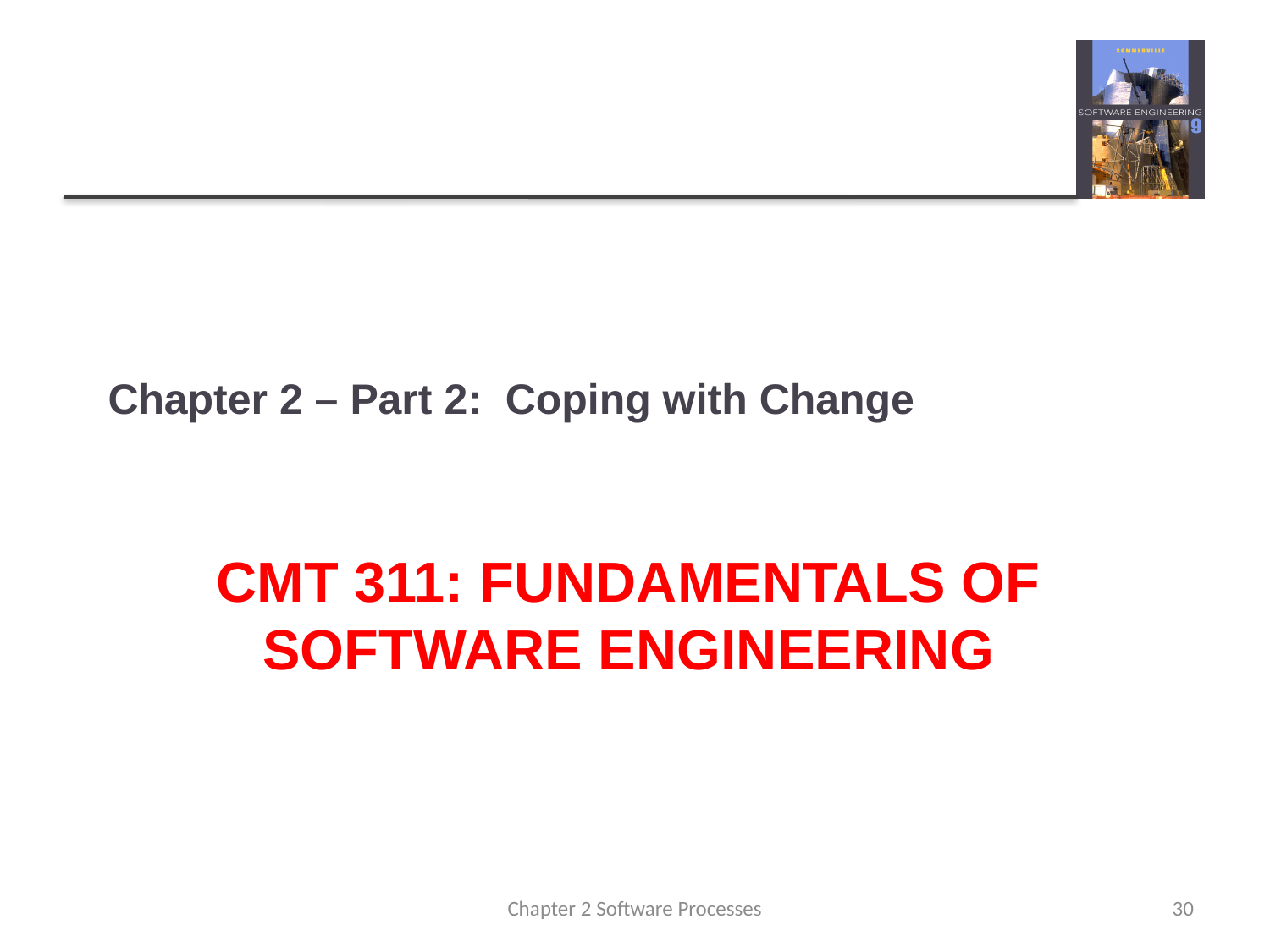

# Chapter 2 – Part 2:  Coping with Change
CMT 311: FUNDAMENTALS OF SOFTWARE ENGINEERING
Chapter 2 Software Processes
30